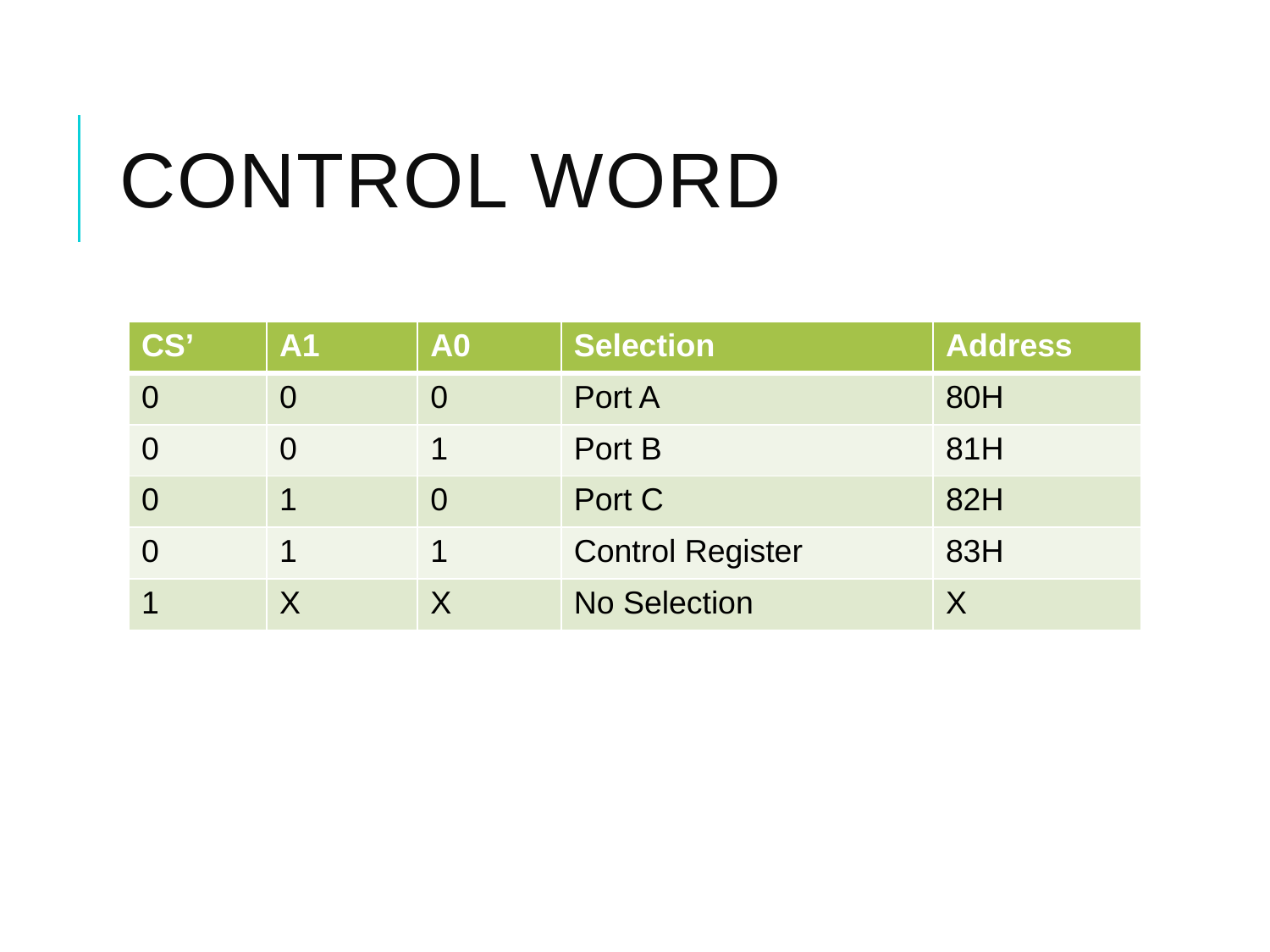

# Control word
| CS’ | A1 | A0 | Selection | Address |
| --- | --- | --- | --- | --- |
| 0 | 0 | 0 | Port A | 80H |
| 0 | 0 | 1 | Port B | 81H |
| 0 | 1 | 0 | Port C | 82H |
| 0 | 1 | 1 | Control Register | 83H |
| 1 | X | X | No Selection | X |